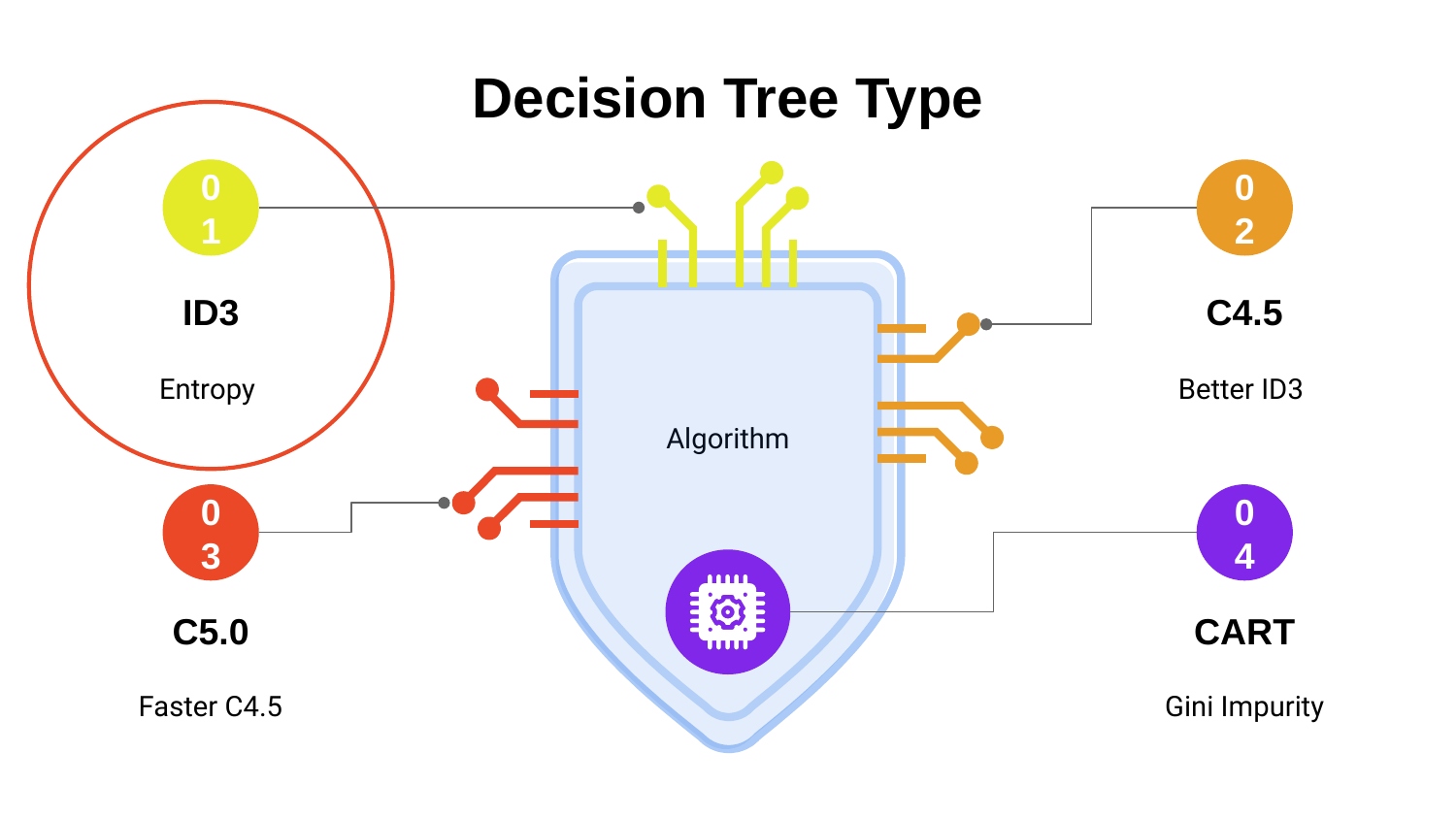

# Decision Tree Type

01
ID3
Entropy
02
C4.5
Better ID3

Algorithm
03
C5.0
Faster C4.5
04
CART
Gini Impurity